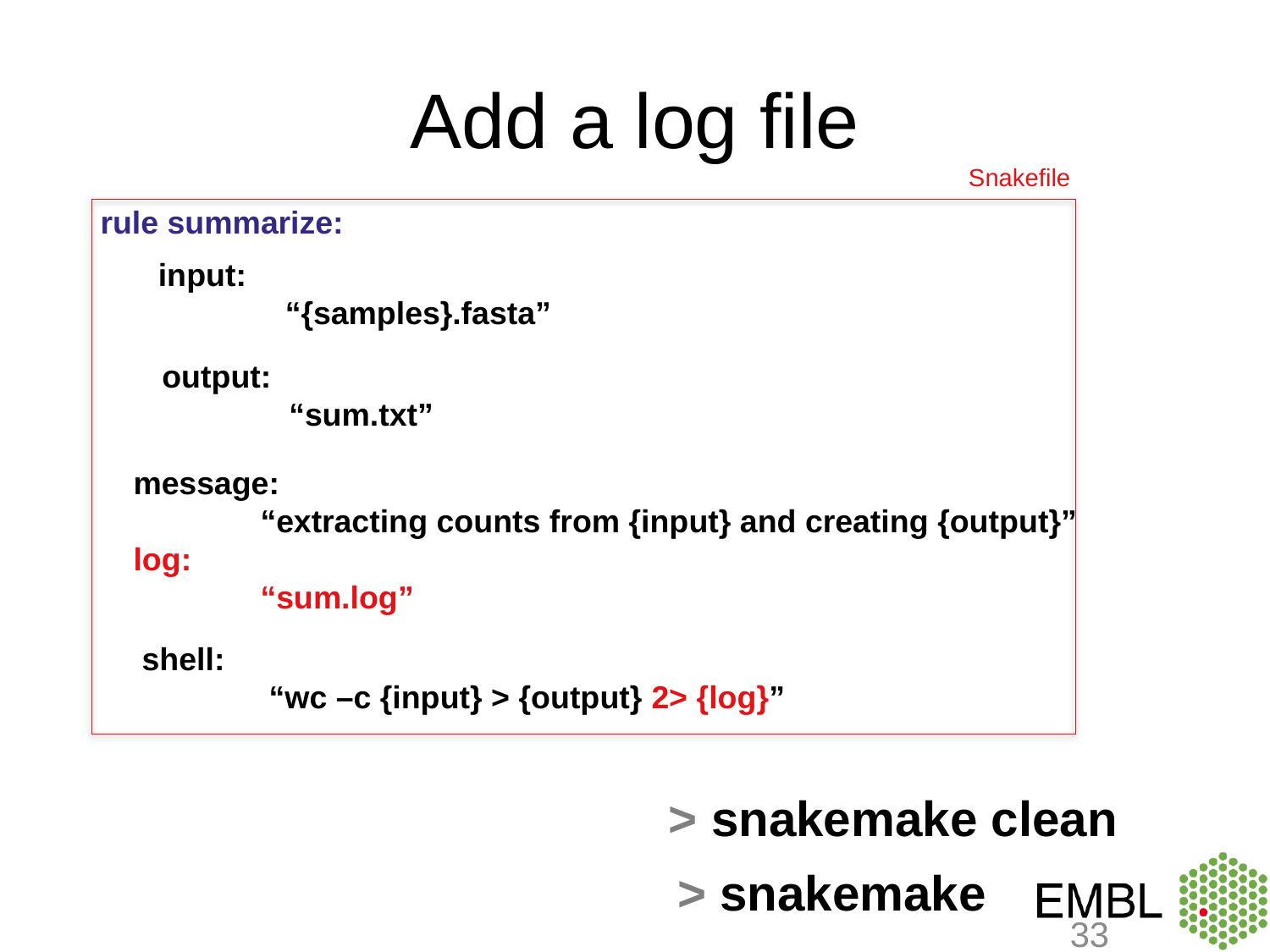

# Add a log file
Snakefile
rule summarize:

input:
	“{samples}.fasta”
output:
	“sum.txt”
message:
	“extracting counts from {input} and creating {output}”
log:
	“sum.log”
shell:
	“wc –c {input} > {output} 2> {log}”
> snakemake clean
> snakemake
33